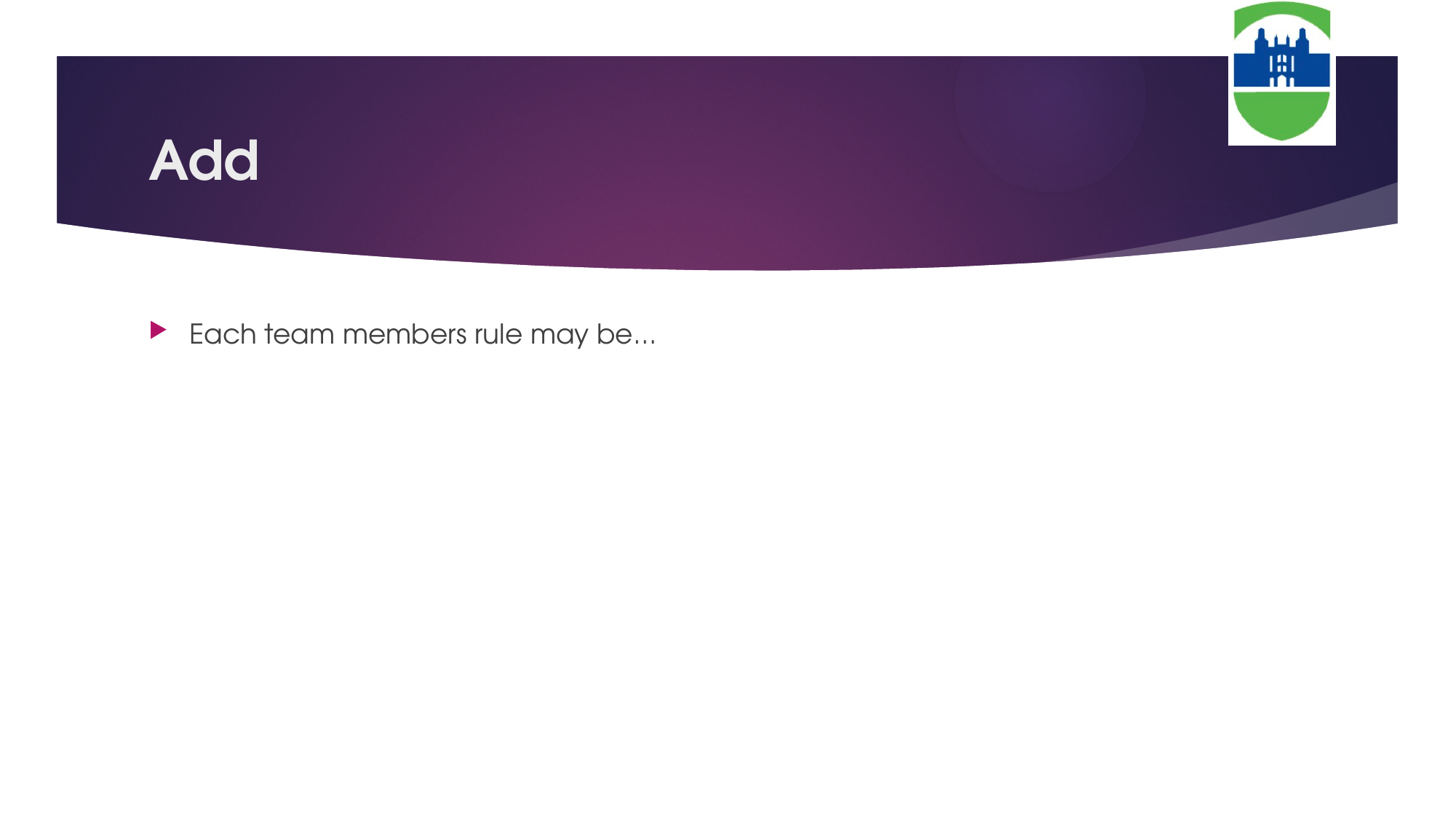

# Add
Each team members rule may be…